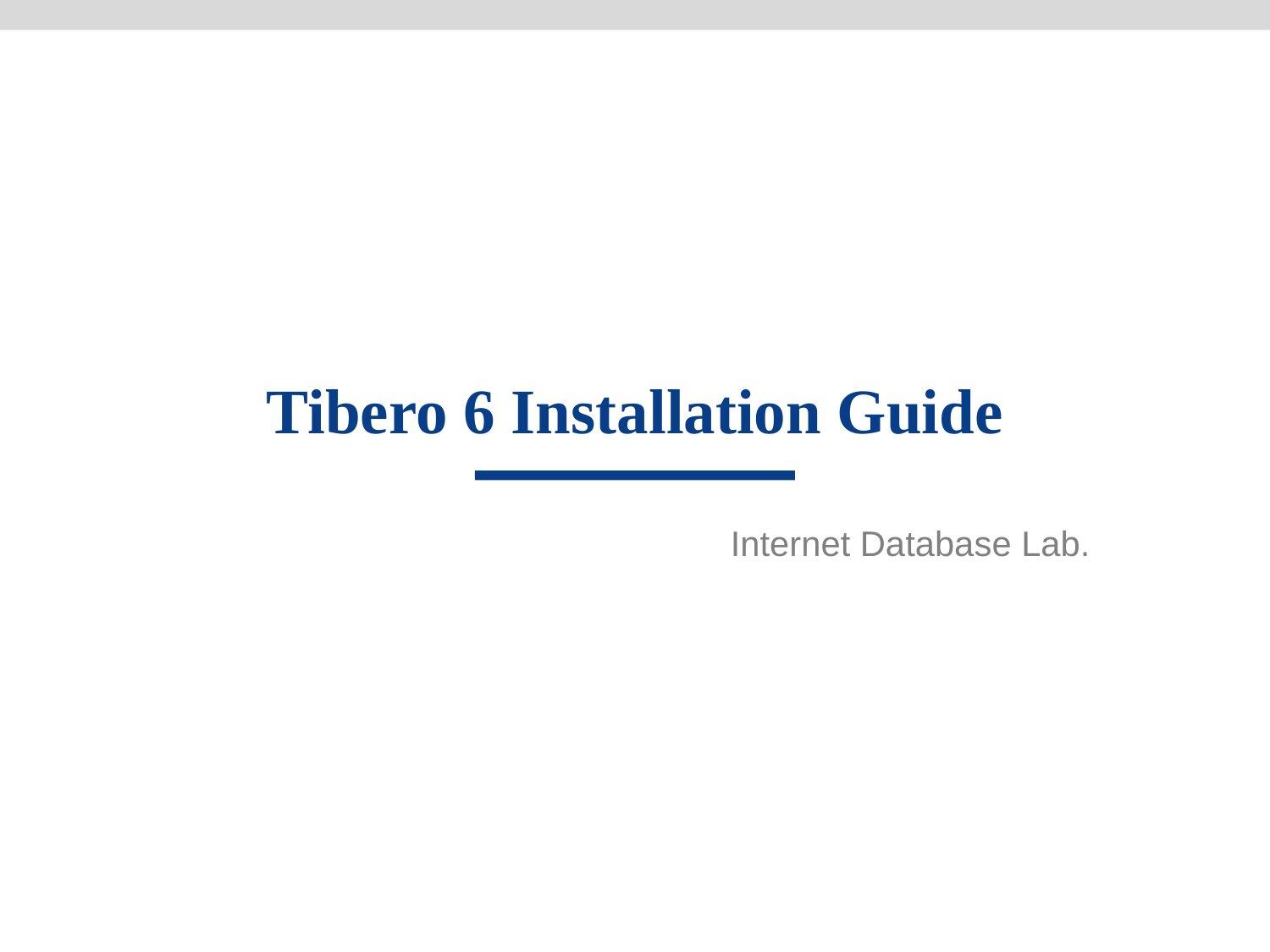

# Tibero 6 Installation Guide
Internet Database Lab.